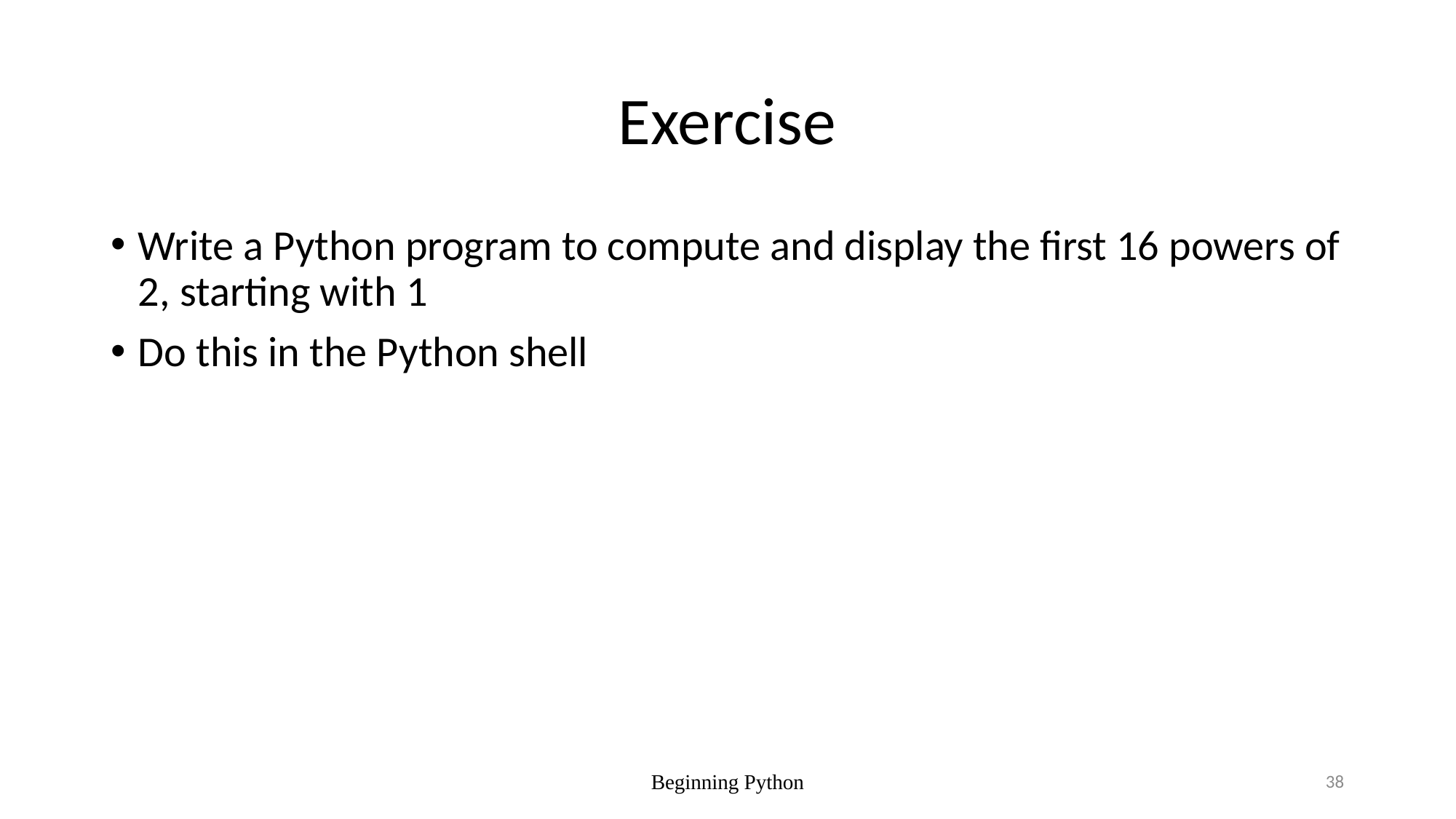

# Exercise
Write a Python program to compute and display the first 16 powers of 2, starting with 1
Do this in the Python shell
Beginning Python
38